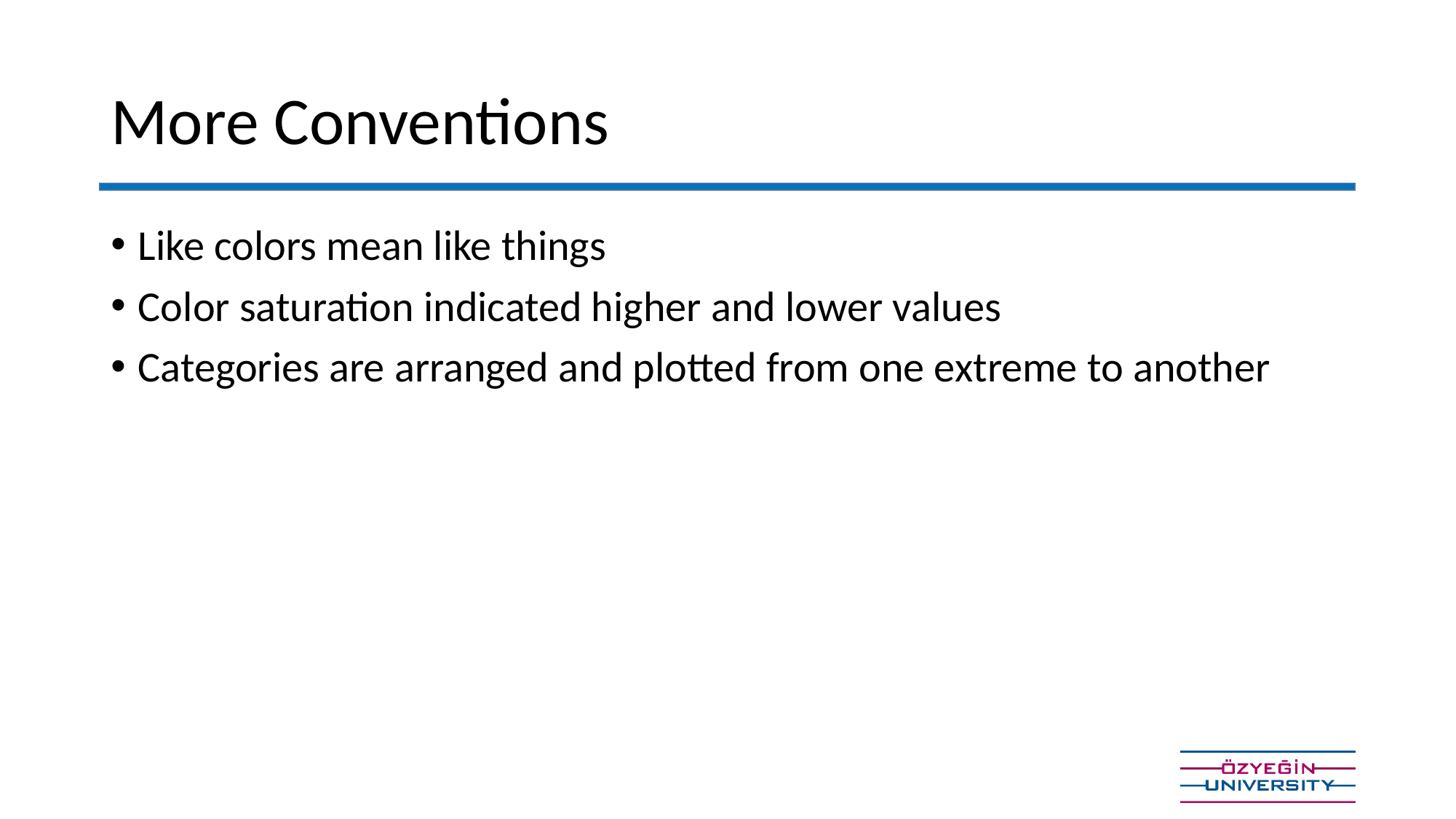

# More Conventions
Like colors mean like things
Color saturation indicated higher and lower values
Categories are arranged and plotted from one extreme to another